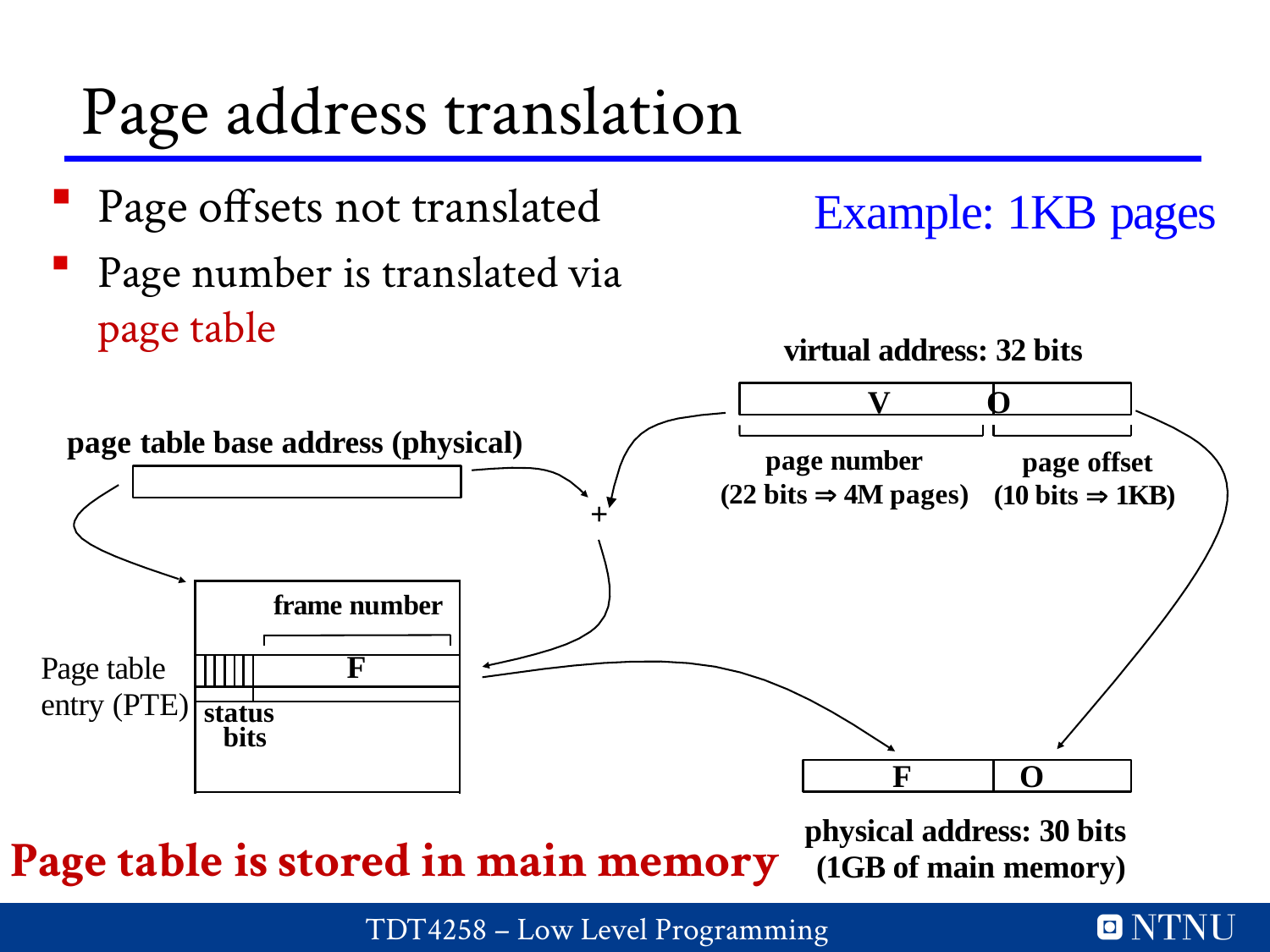

Page address translation
Page offsets not translated
Page number is translated via page table

Example: 1KB pages
virtual address: 32 bits  V	O

page table base address (physical)

page number
(22 bits ⇒ 4M pages)
page offset  (10 bits ⇒ 1KB)

+

| frame number |  |  |  |  |  |  |
| --- | --- | --- | --- | --- | --- | --- |
|  |  |  |  |  |  | F |
|  |  |  |  |  |  |  |
| status bits |  |  |  |  |  |  |

Page table  entry (PTE)

F	O
physical address: 30 bits  (1GB of main memory)

Page table is stored in main memory